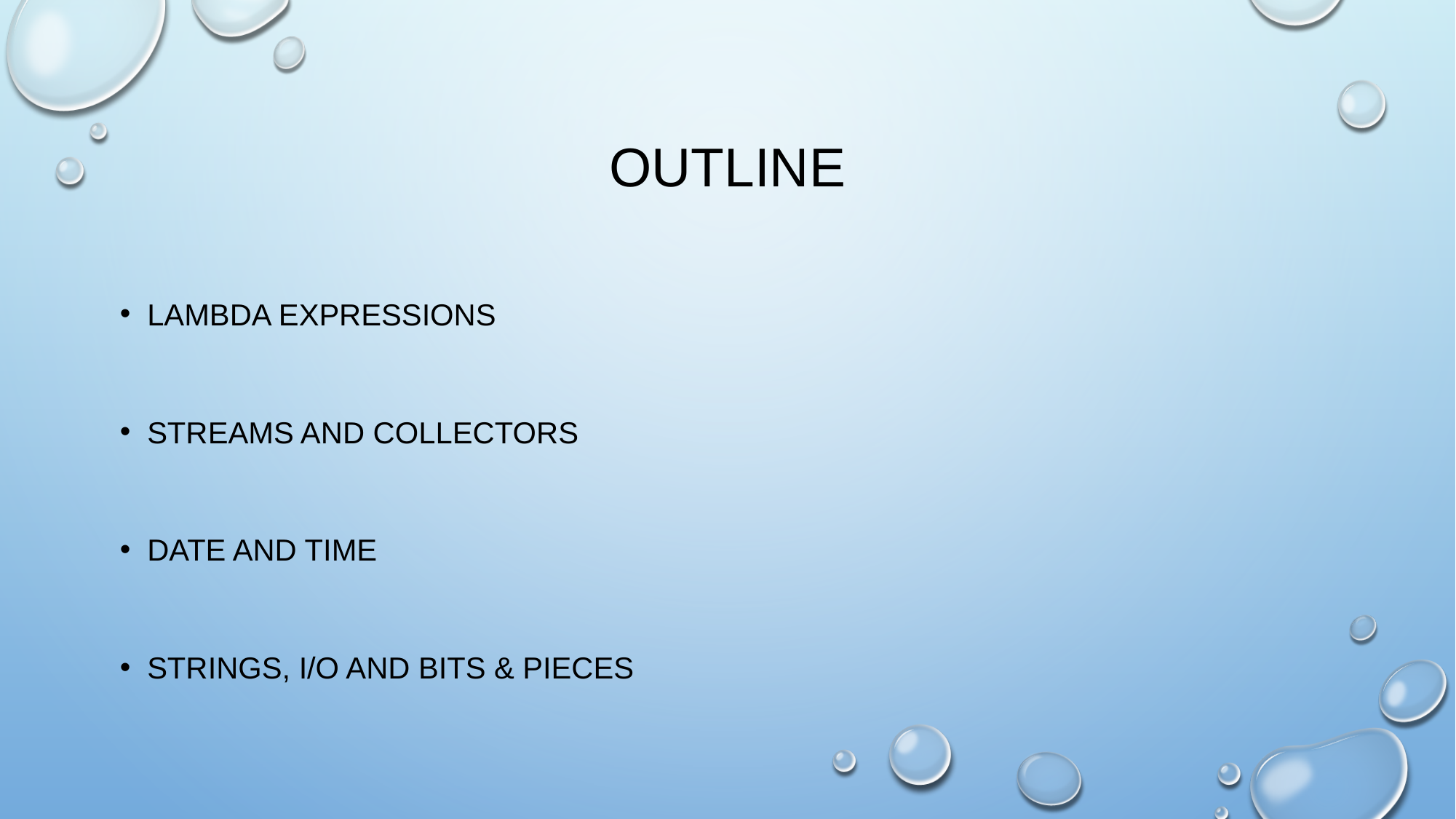

# Outline
LAMBDA EXPRESSIONS

Streams and collectors

Date and Time

Strings, I/o and bits & pieces